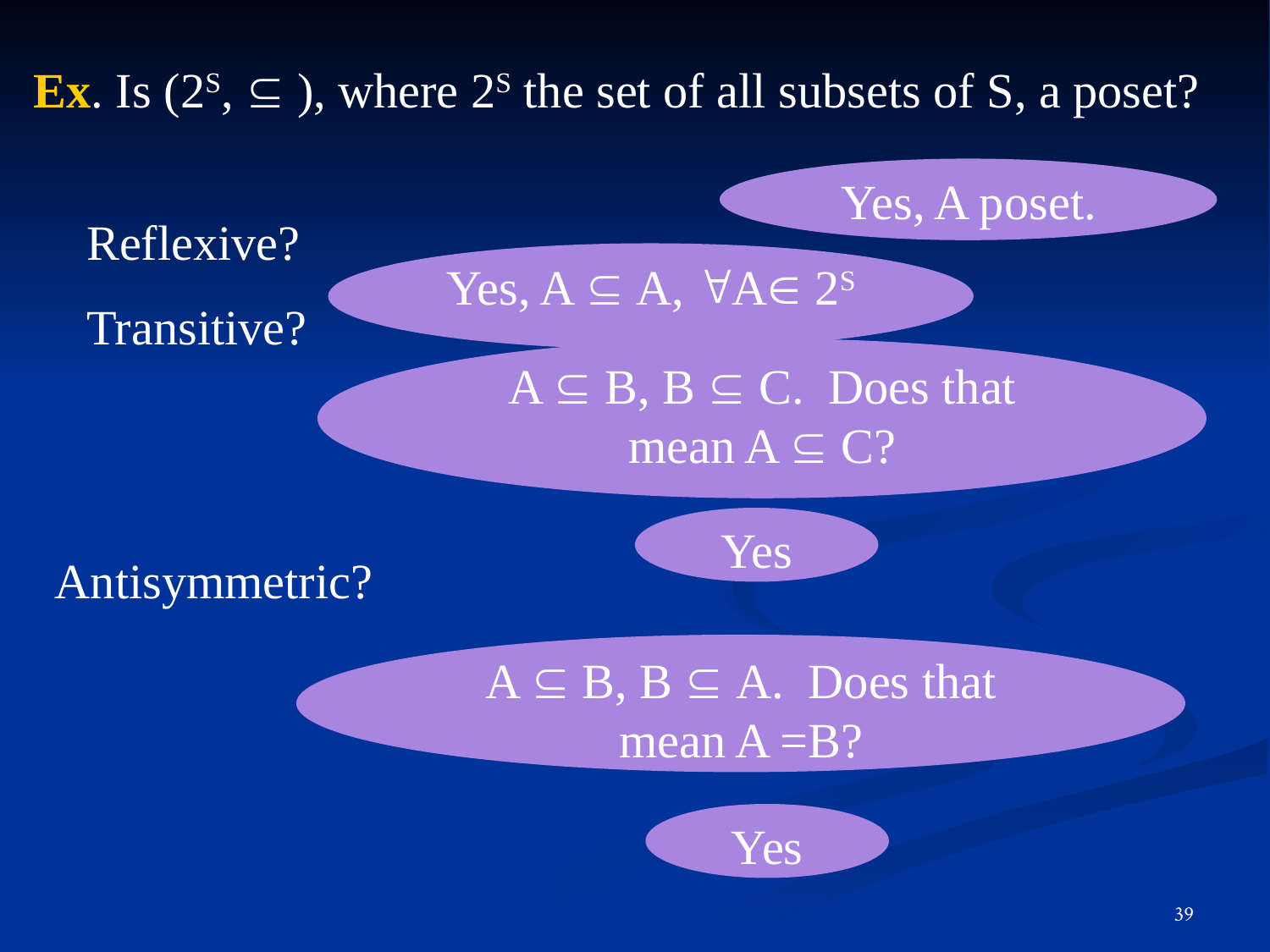

Ex. Is (2S, ⊆ ), where 2S the set of all subsets of S, a poset?

Yes, A poset.
Reflexive?

Yes, A ⊆ A, ∀A∈ 2S
Transitive?

A ⊆ B, B ⊆ C.  Does that mean A ⊆ C?

Yes
Antisymmetric?

A ⊆ B, B ⊆ A.  Does that mean A =B?

Yes
39